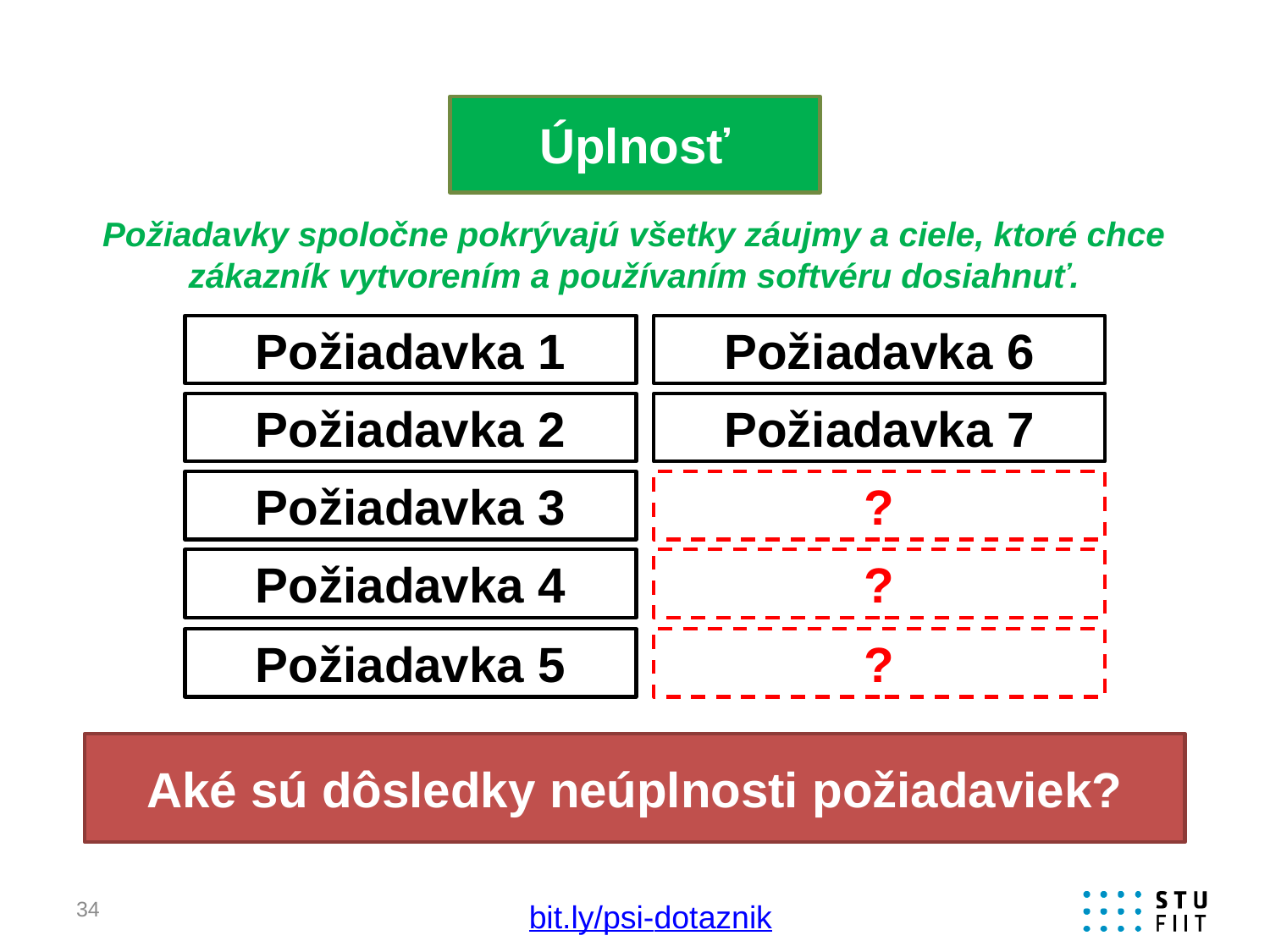

Úplnosť
Požiadavky spoločne pokrývajú všetky záujmy a ciele, ktoré chce zákazník vytvorením a používaním softvéru dosiahnuť.
Požiadavka 1
Požiadavka 6
Požiadavka 2
Požiadavka 7
Požiadavka 3
?
Požiadavka 4
?
Požiadavka 5
?
Aké sú dôsledky neúplnosti požiadaviek?
34